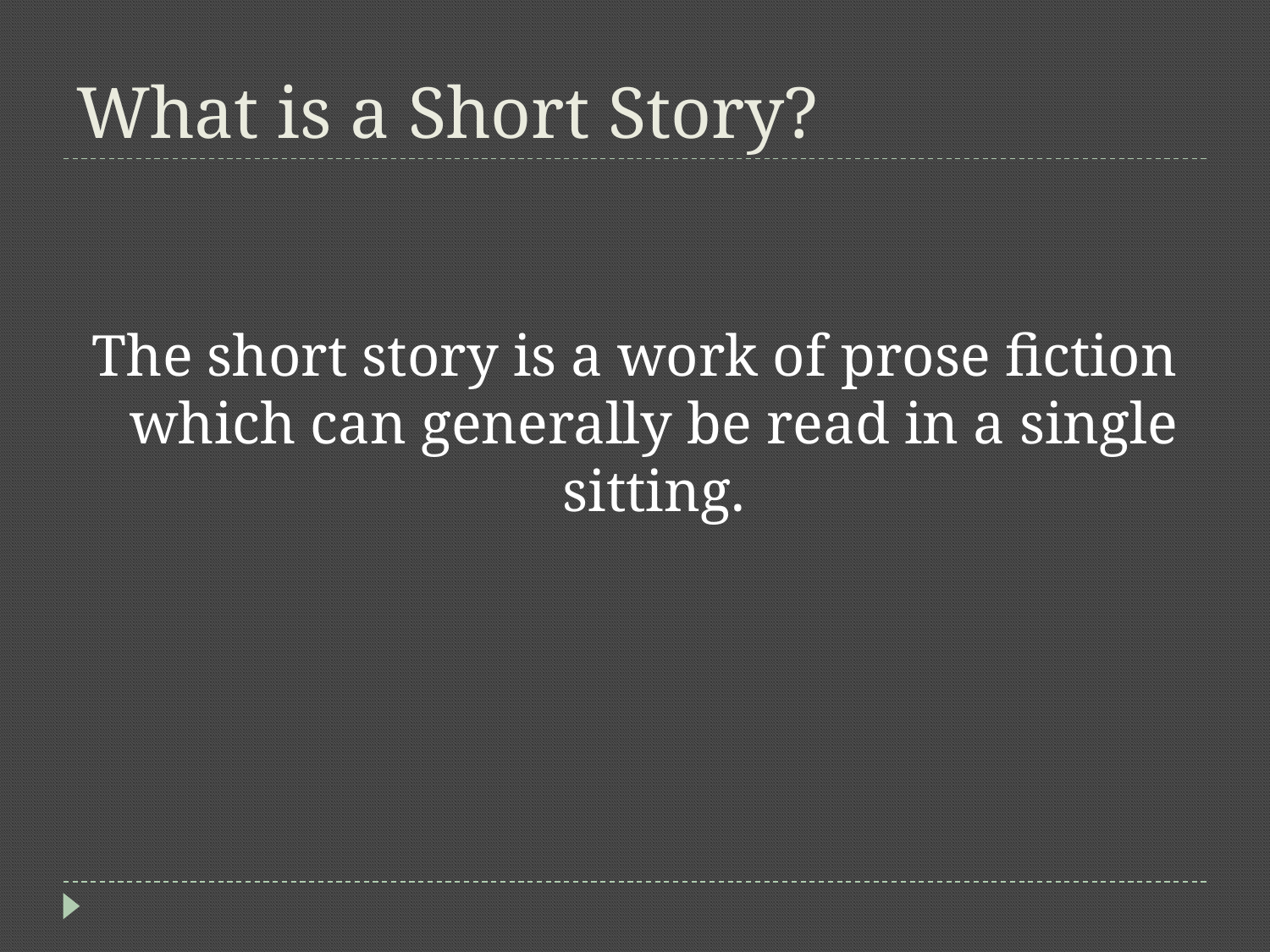

# What is a Short Story?

The short story is a work of prose fiction which can generally be read in a single sitting.